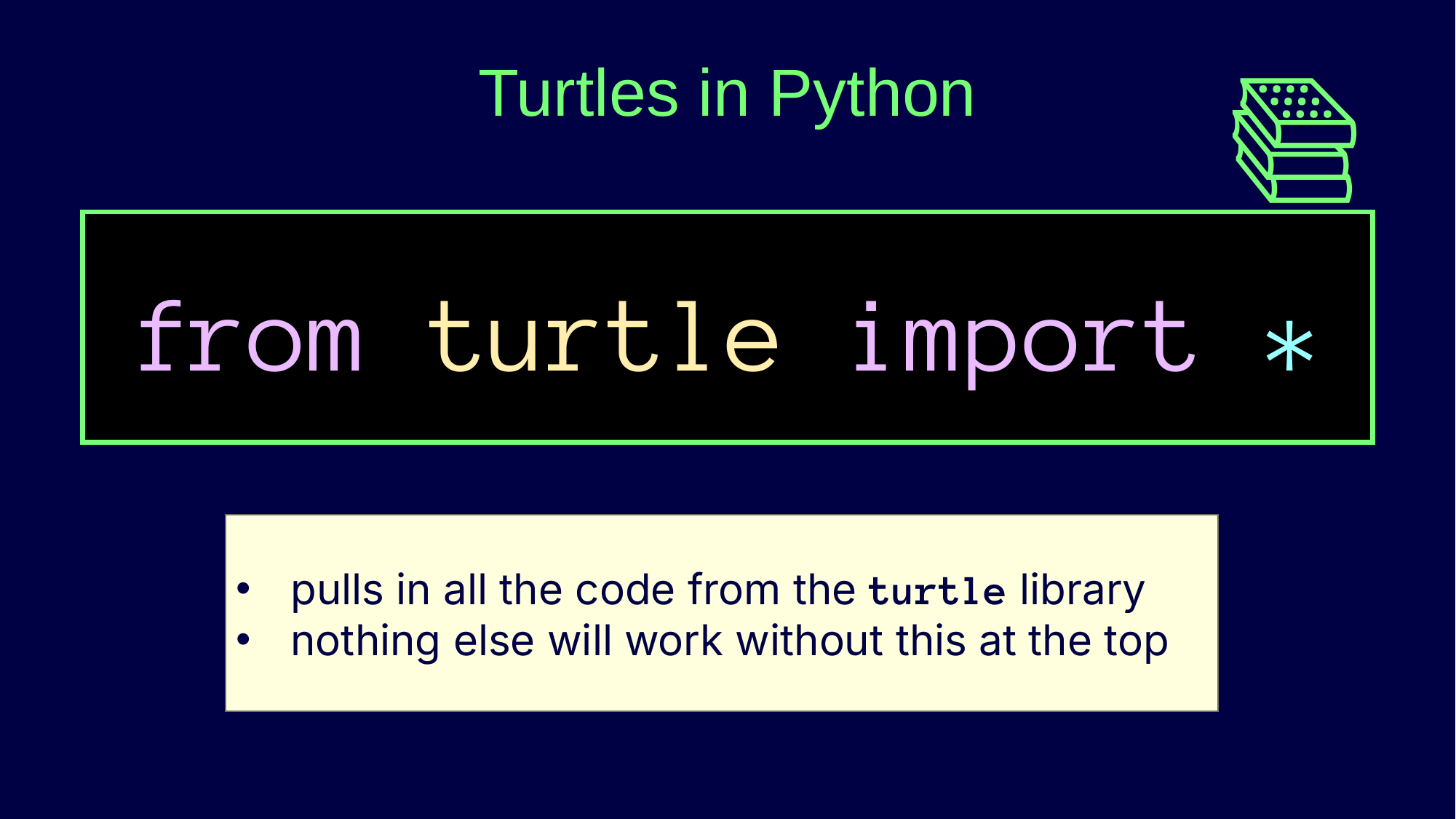

# Turtles in Python
📚
from turtle import *
pulls in all the code from the turtle library
nothing else will work without this at the top